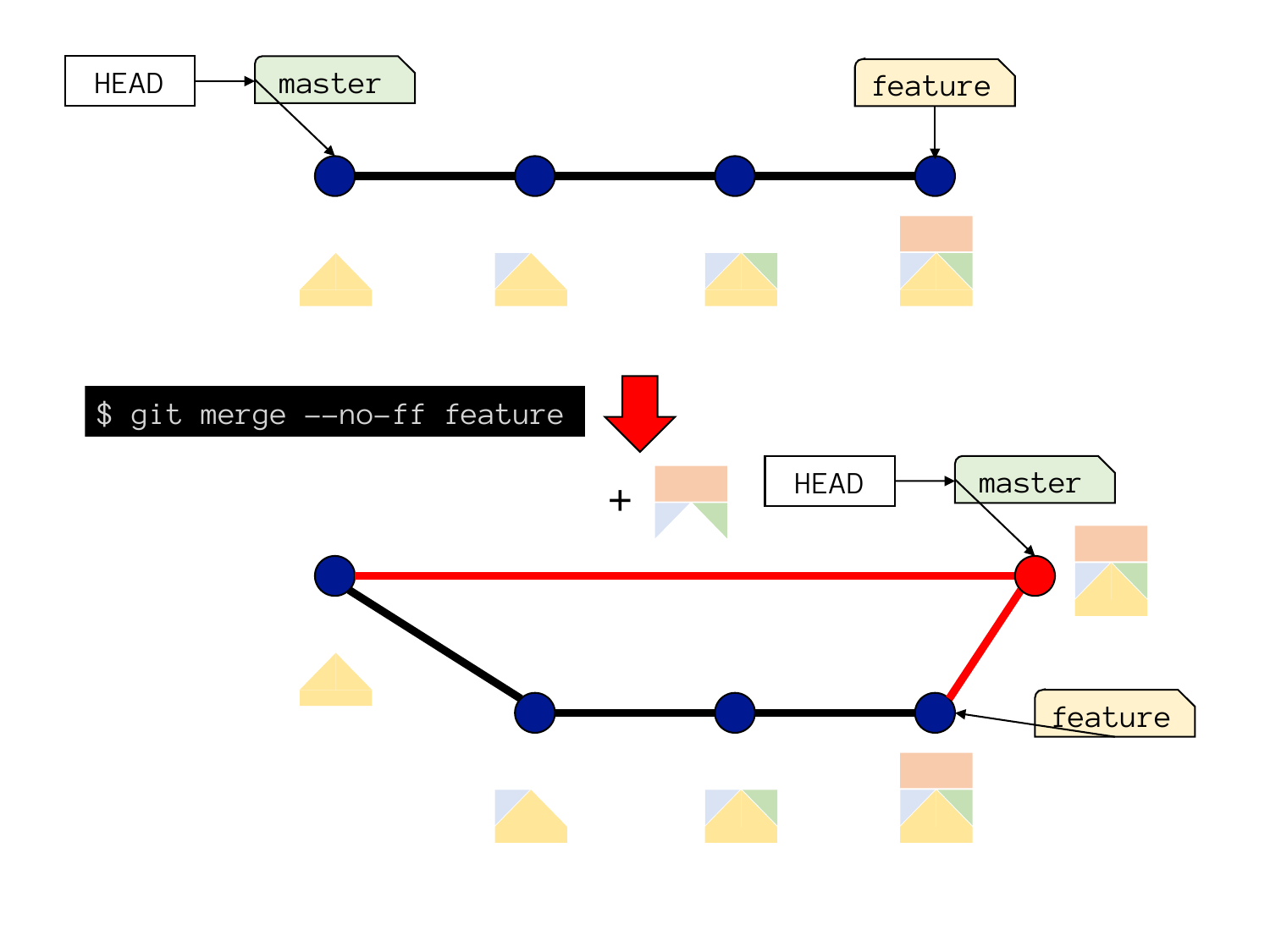

HEAD
master
feature

$ git merge --no-ff feature
HEAD
master
+

feature